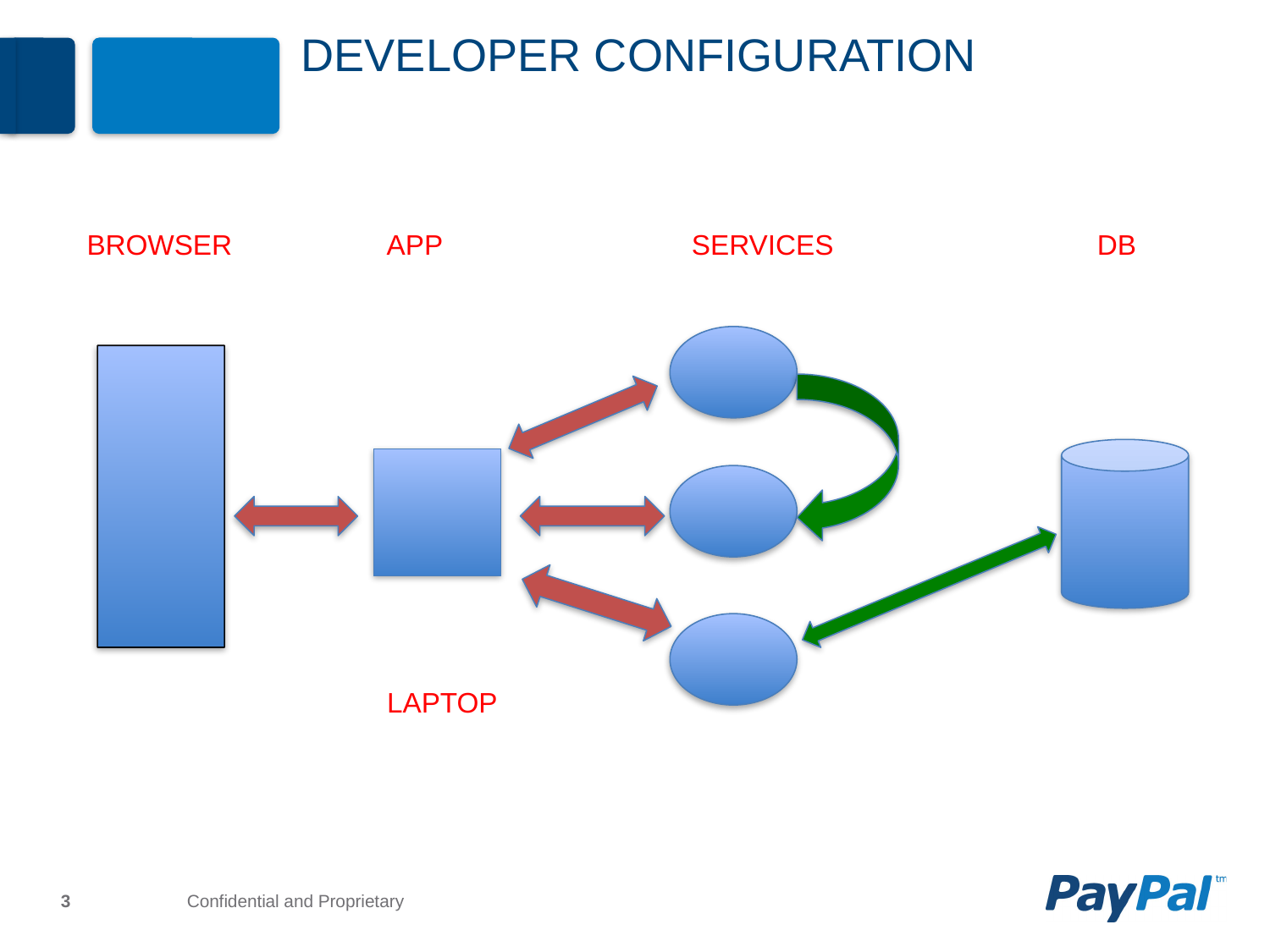

# Developer Configuration

Browser
App
db
services

laptop
3